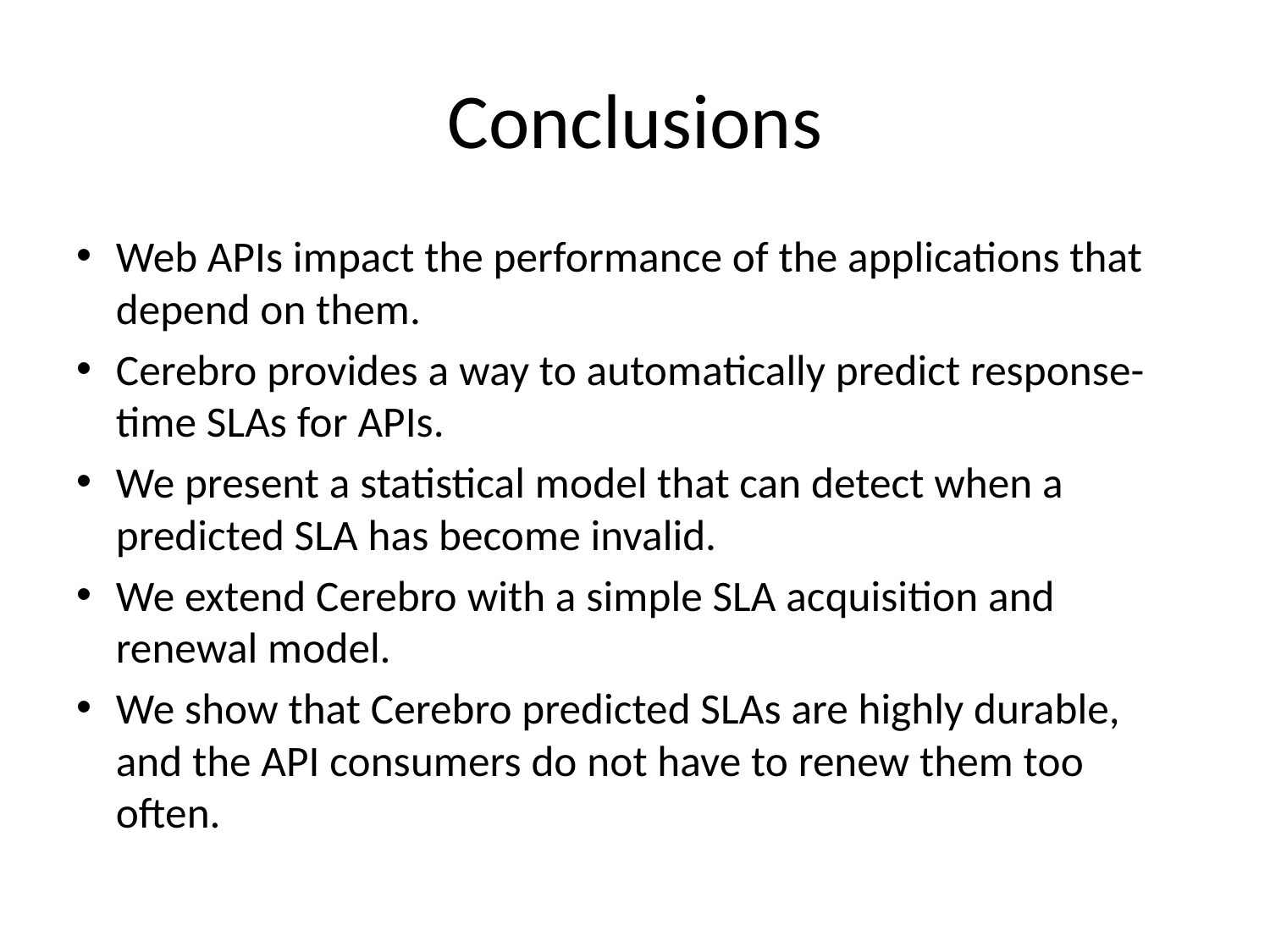

# Conclusions
Web APIs impact the performance of the applications that depend on them.
Cerebro provides a way to automatically predict response-time SLAs for APIs.
We present a statistical model that can detect when a predicted SLA has become invalid.
We extend Cerebro with a simple SLA acquisition and renewal model.
We show that Cerebro predicted SLAs are highly durable, and the API consumers do not have to renew them too often.